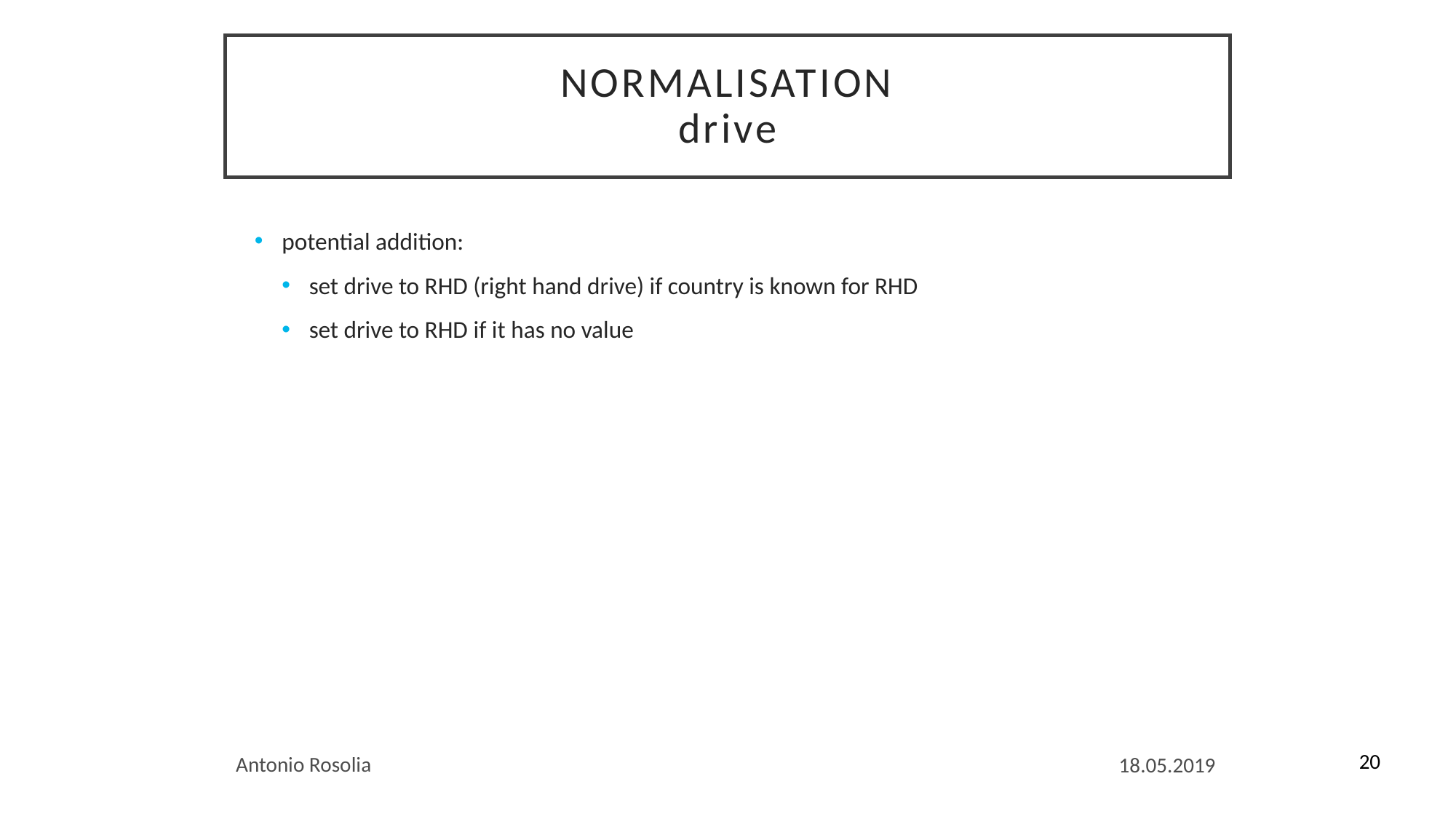

# Normalisation drive
potential addition:
set drive to RHD (right hand drive) if country is known for RHD
set drive to RHD if it has no value

Antonio Rosolia
20
18.05.2019